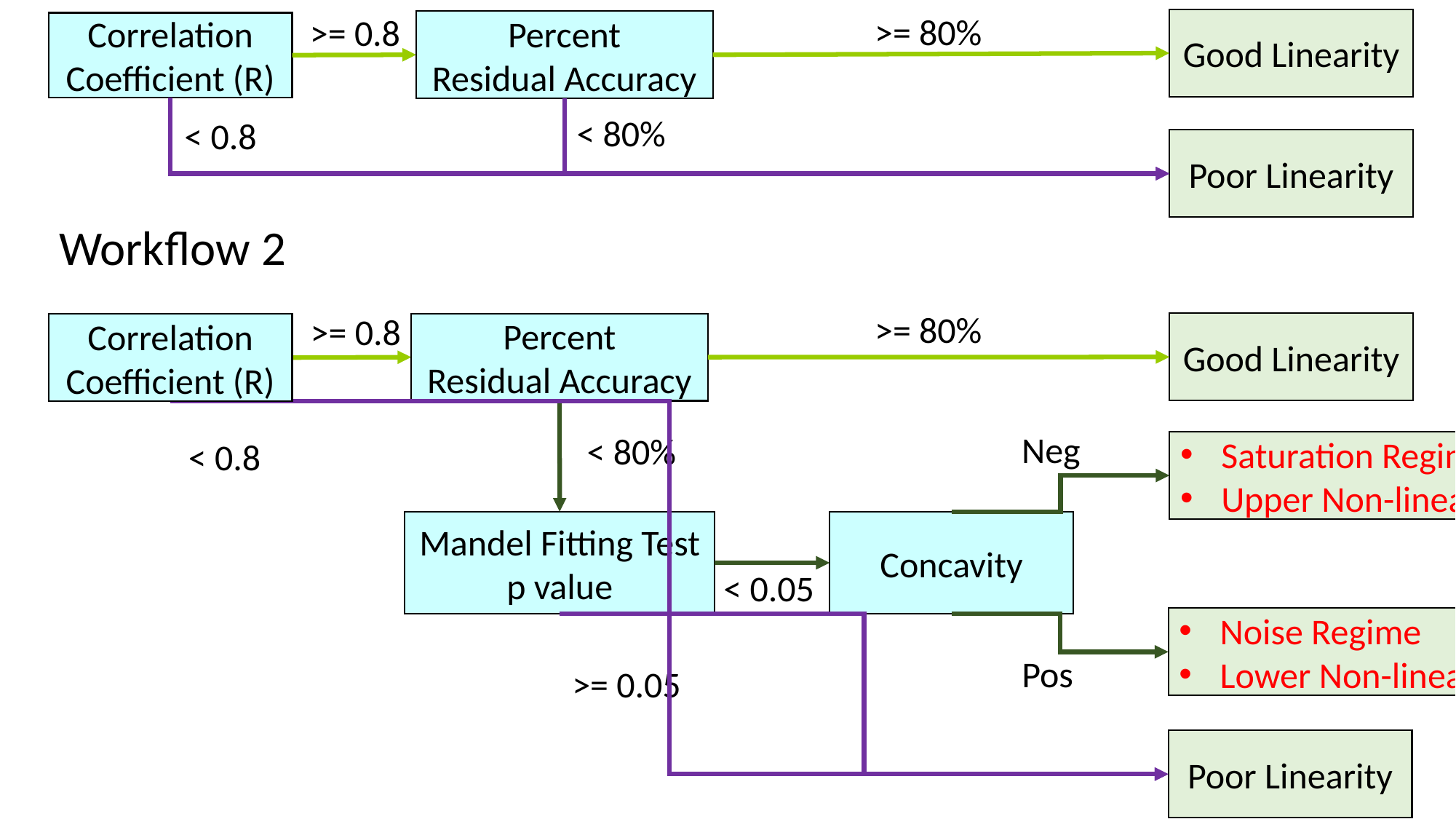

Workflow 1
>= 80%
>= 0.8
Good Linearity
Percent Residual Accuracy
Correlation Coefficient (R)
< 80%
< 0.8
Poor Linearity
Workflow 2
>= 80%
>= 0.8
Good Linearity
Percent Residual Accuracy
Correlation Coefficient (R)
Neg
< 80%
< 0.8
Saturation Regime
Upper Non-linear Regime
Mandel Fitting Test
p value
Concavity
< 0.05
Noise Regime
Lower Non-linear Regime
Pos
>= 0.05
Poor Linearity